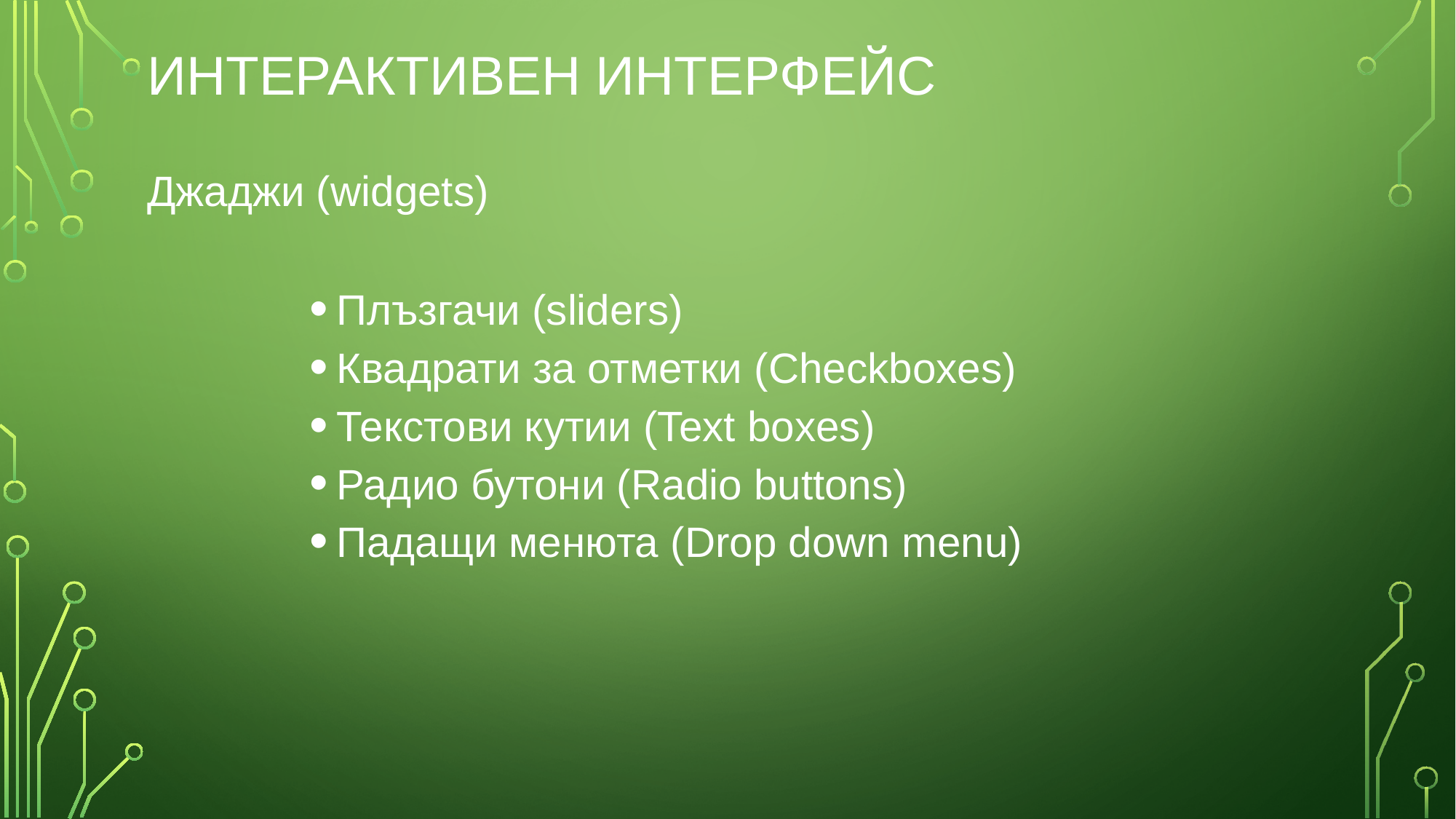

# Интерактивен интерфейс
Джаджи (widgets)
Плъзгачи (sliders)
Квадрати за отметки (Checkboxes)
Текстови кутии (Text boxes)
Радио бутони (Radio buttons)
Падащи менюта (Drop down menu)